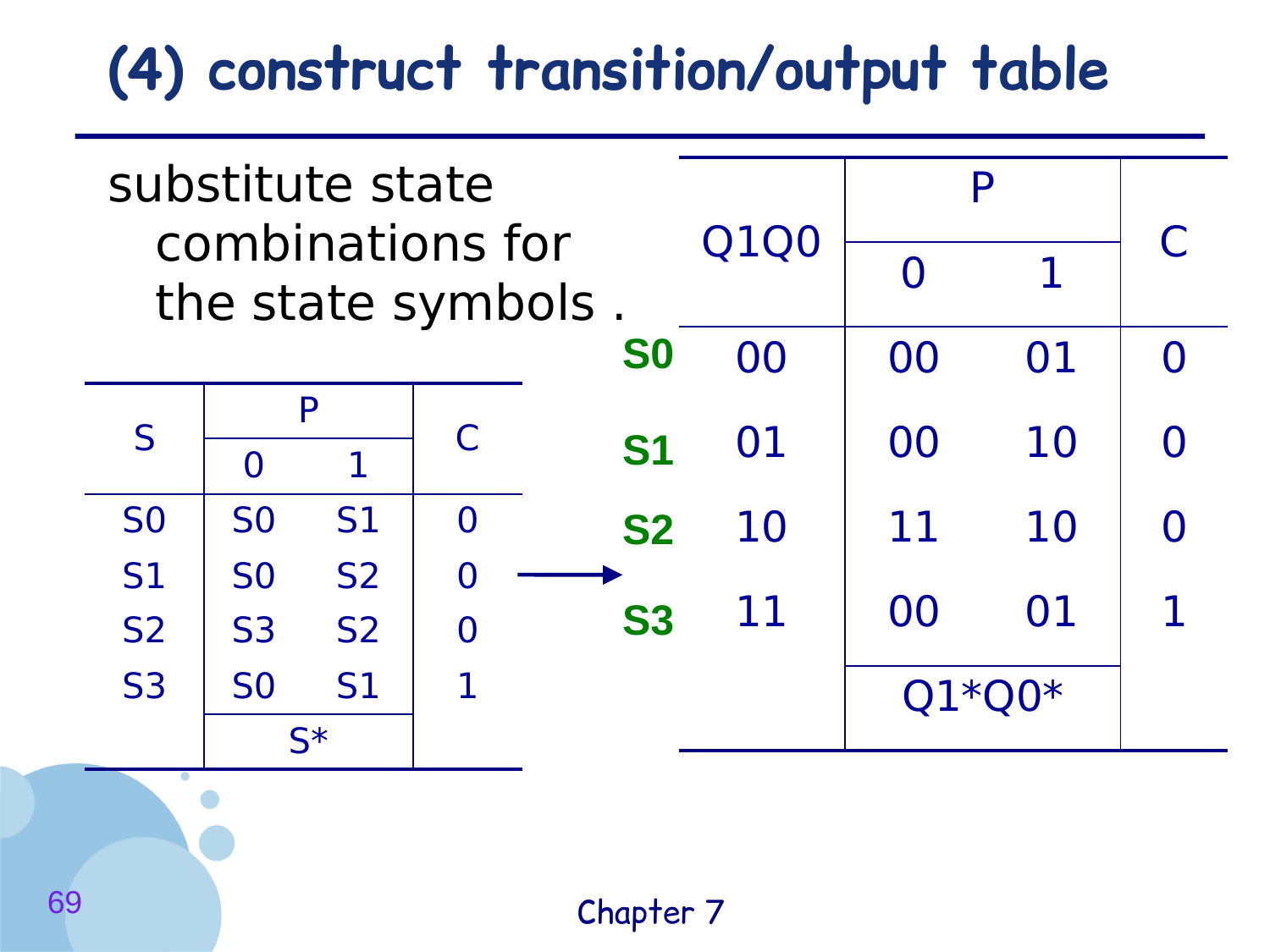

# (4) construct transition/output table
substitute state combinations for the state symbols .
| Q1Q0 | P |  | C |
| --- | --- | --- | --- |
|  | 0 | 1 |  |
| 00 | 00 | 01 | 0 |
| 01 | 00 | 10 | 0 |
| 10 | 11 | 10 | 0 |
| 11 | 00 | 01 | 1 |
|  | Q1\*Q0\* |  |  |
S0
| S | P |  | C |
| --- | --- | --- | --- |
|  | 0 | 1 |  |
| S0 | S0 | S1 | 0 |
| S1 | S0 | S2 | 0 |
| S2 | S3 | S2 | 0 |
| S3 | S0 | S1 | 1 |
|  | S\* |  |  |
S1
S2
S3